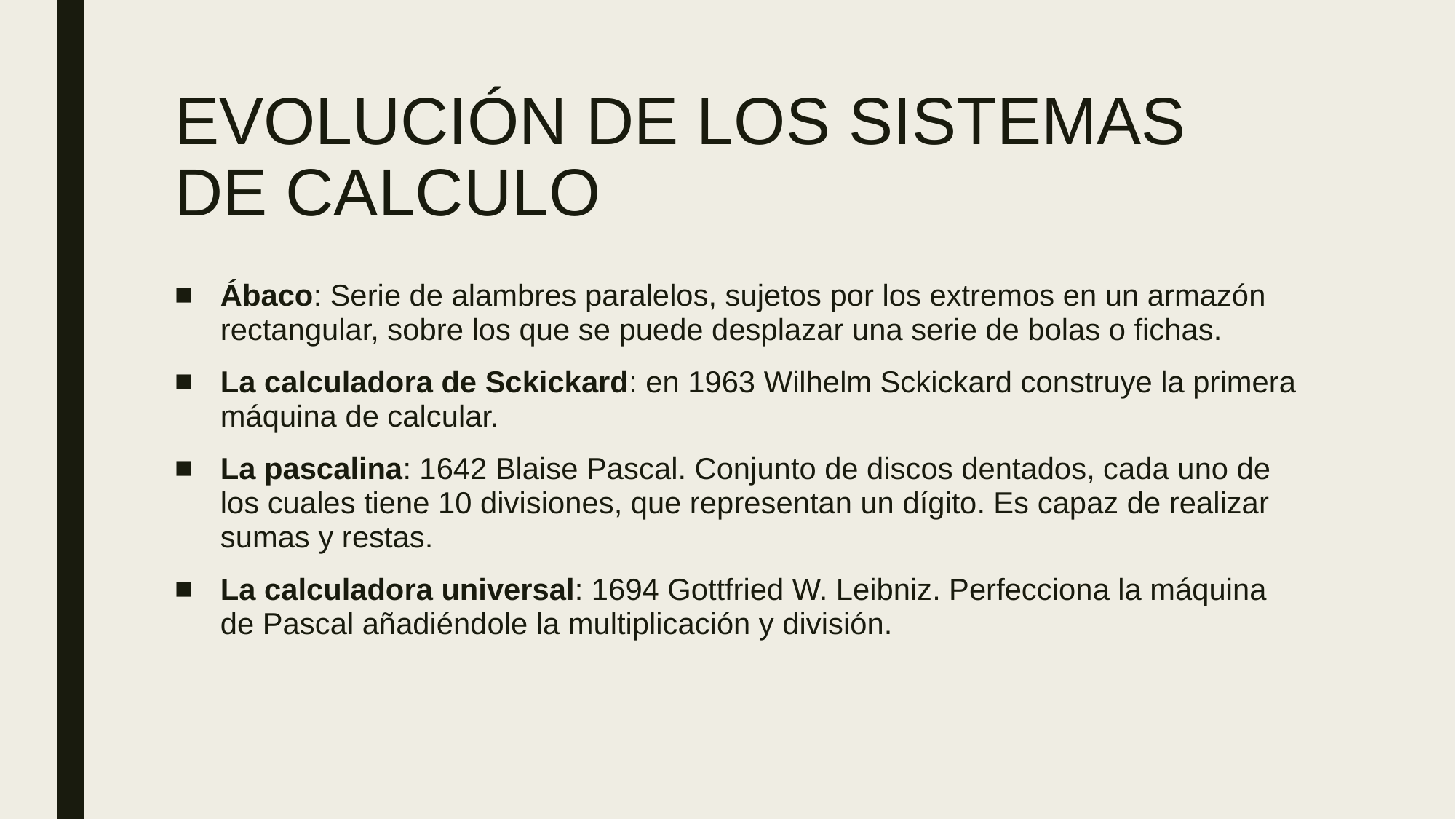

# EVOLUCIÓN DE LOS SISTEMAS DE CALCULO
Ábaco: Serie de alambres paralelos, sujetos por los extremos en un armazón rectangular, sobre los que se puede desplazar una serie de bolas o fichas.
La calculadora de Sckickard: en 1963 Wilhelm Sckickard construye la primera máquina de calcular.
La pascalina: 1642 Blaise Pascal. Conjunto de discos dentados, cada uno de los cuales tiene 10 divisiones, que representan un dígito. Es capaz de realizar sumas y restas.
La calculadora universal: 1694 Gottfried W. Leibniz. Perfecciona la máquina de Pascal añadiéndole la multiplicación y división.